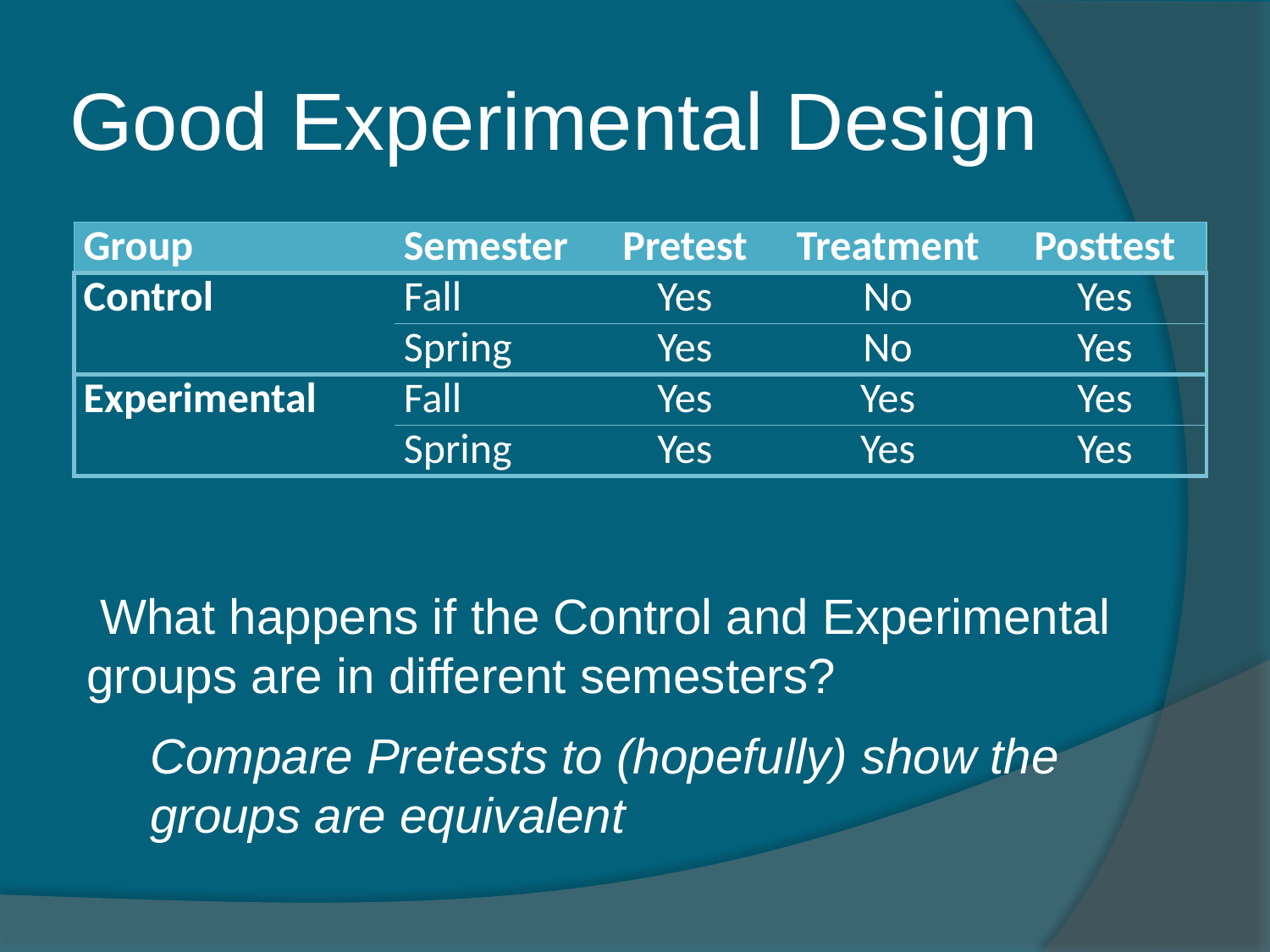

# Good Experimental Design
| Group | Semester | Pretest | Treatment | Posttest |
| --- | --- | --- | --- | --- |
| Control | Fall | Yes | No | Yes |
|  | Spring | Yes | No | Yes |
| Experimental | Fall | Yes | Yes | Yes |
|  | Spring | Yes | Yes | Yes |
 What happens if the Control and Experimental groups are in different semesters?
Compare Pretests to (hopefully) show the groups are equivalent